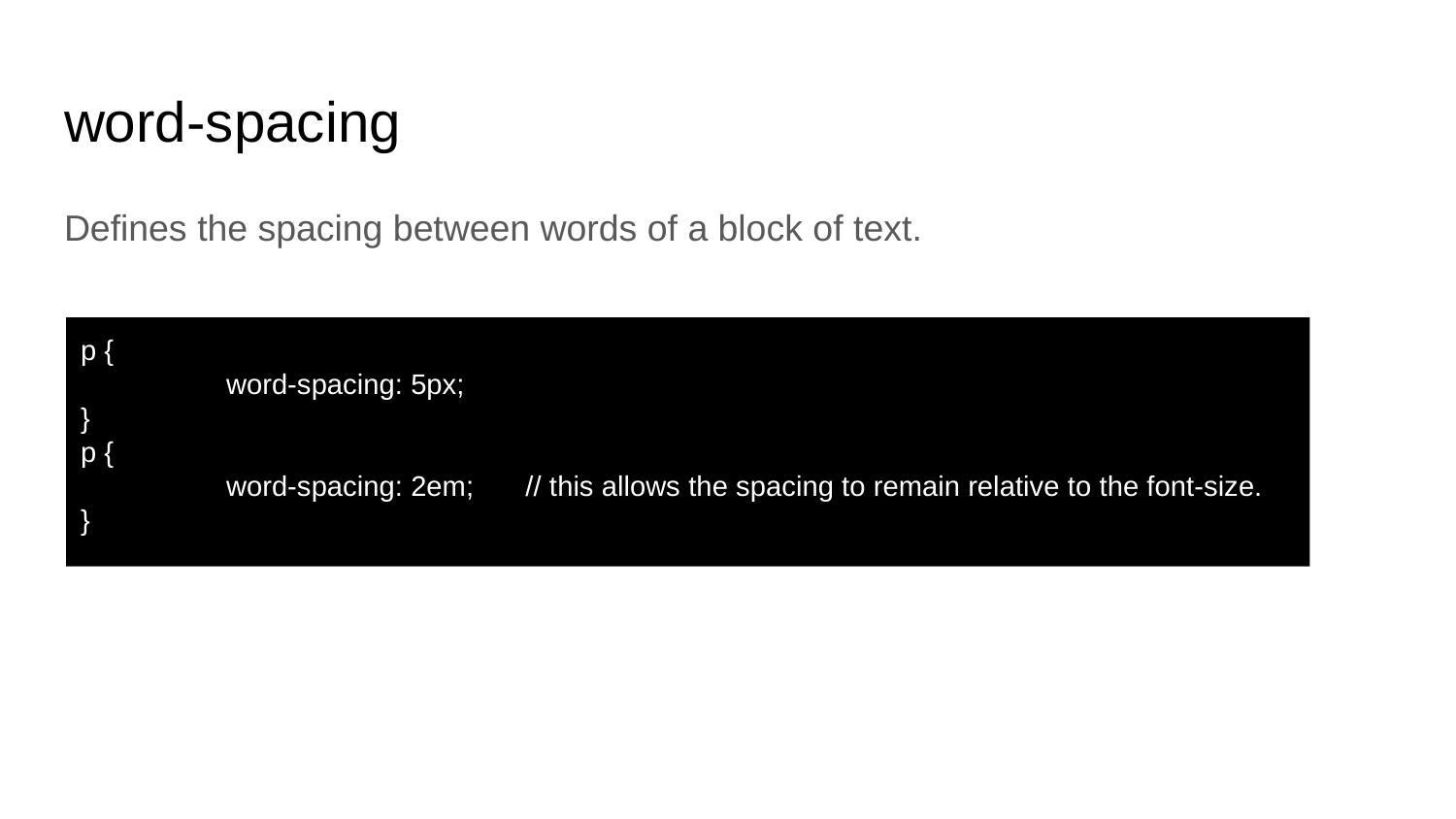

# word-spacing
Defines the spacing between words of a block of text.
p {
	word-spacing: 5px;
}
p {
	word-spacing: 2em;	 // this allows the spacing to remain relative to the font-size.
}